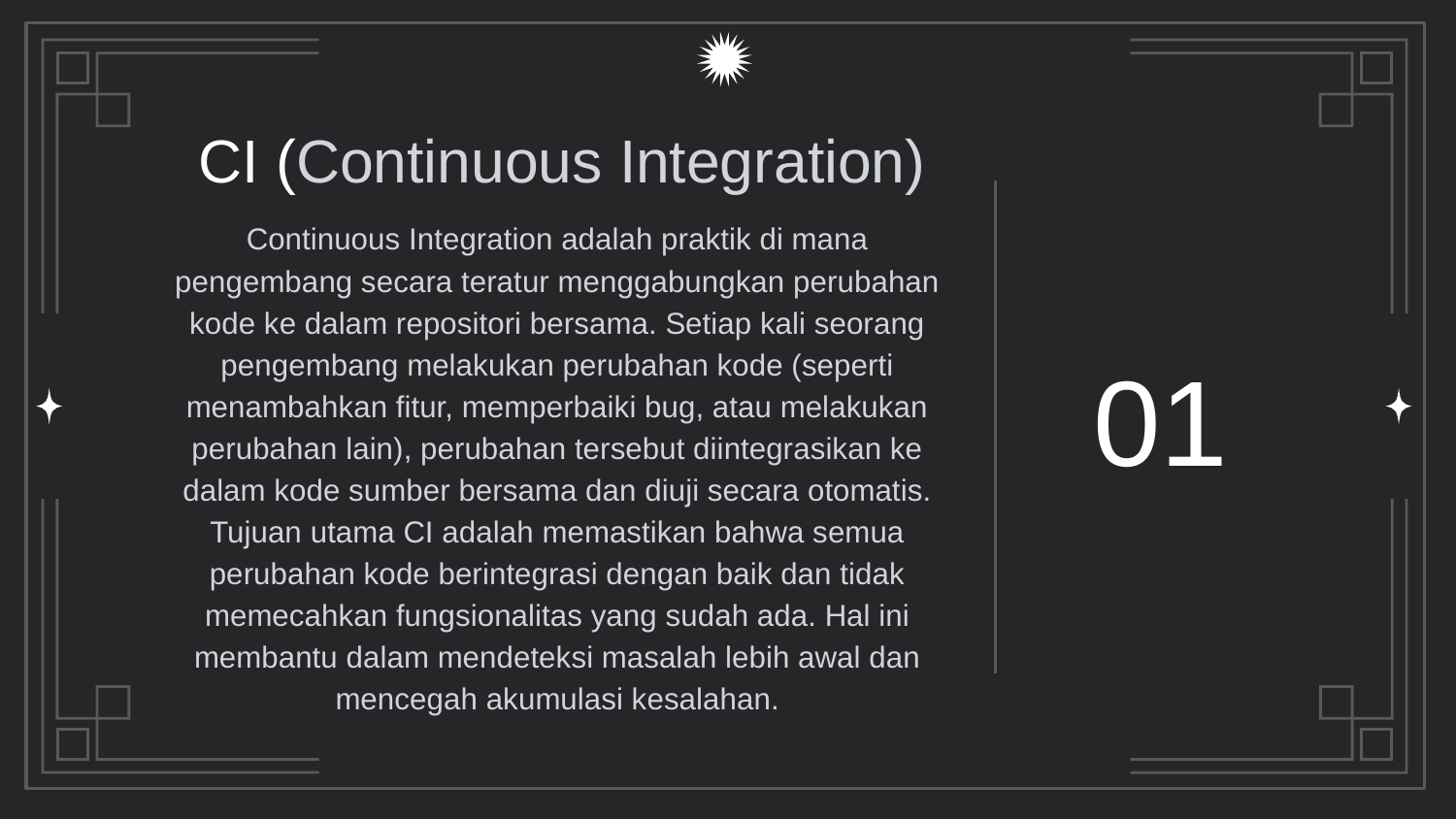

# CI (Continuous Integration)
Continuous Integration adalah praktik di mana pengembang secara teratur menggabungkan perubahan kode ke dalam repositori bersama. Setiap kali seorang pengembang melakukan perubahan kode (seperti menambahkan fitur, memperbaiki bug, atau melakukan perubahan lain), perubahan tersebut diintegrasikan ke dalam kode sumber bersama dan diuji secara otomatis. Tujuan utama CI adalah memastikan bahwa semua perubahan kode berintegrasi dengan baik dan tidak memecahkan fungsionalitas yang sudah ada. Hal ini membantu dalam mendeteksi masalah lebih awal dan mencegah akumulasi kesalahan.
01